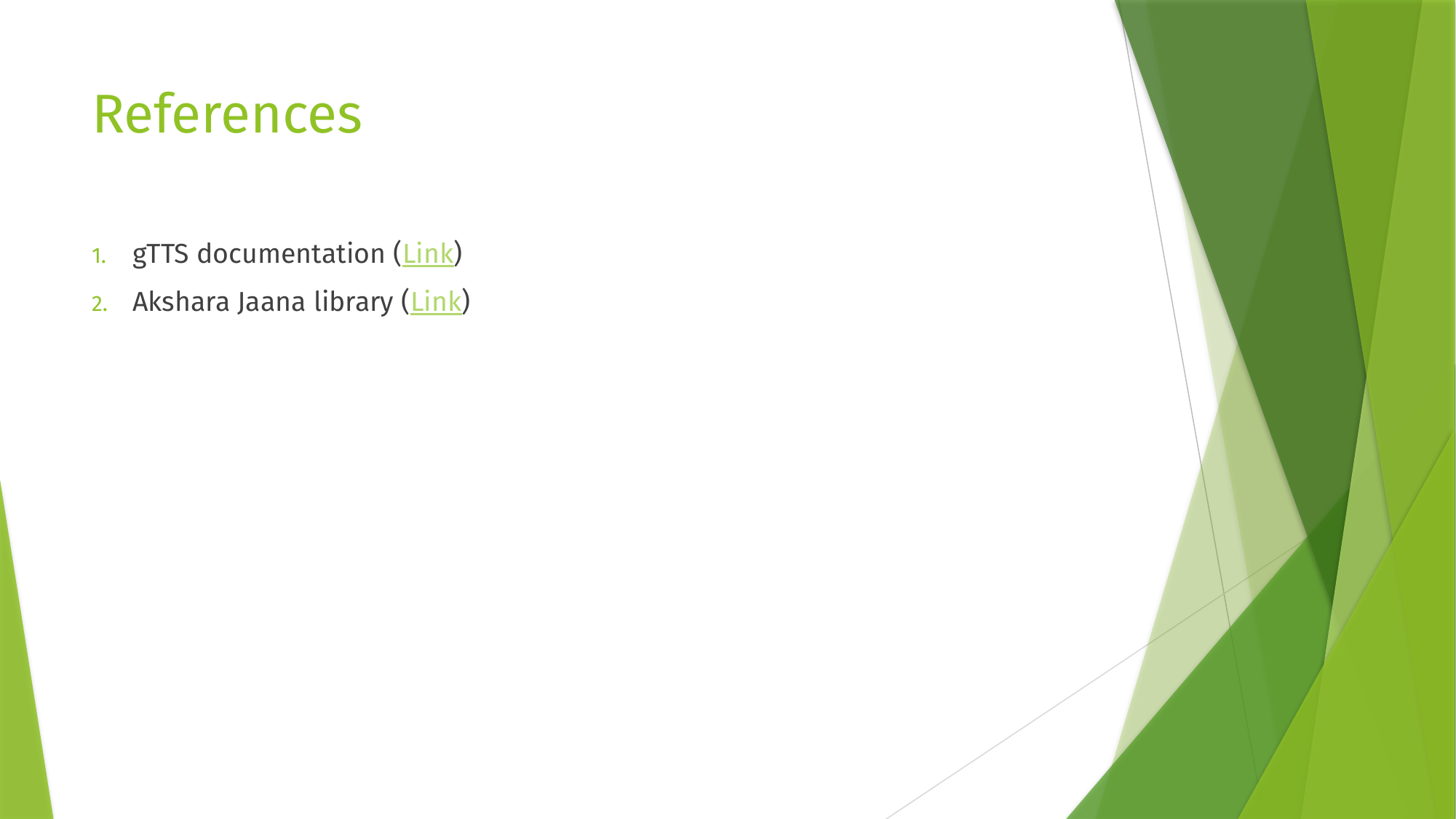

# References
gTTS documentation (Link)
Akshara Jaana library (Link)